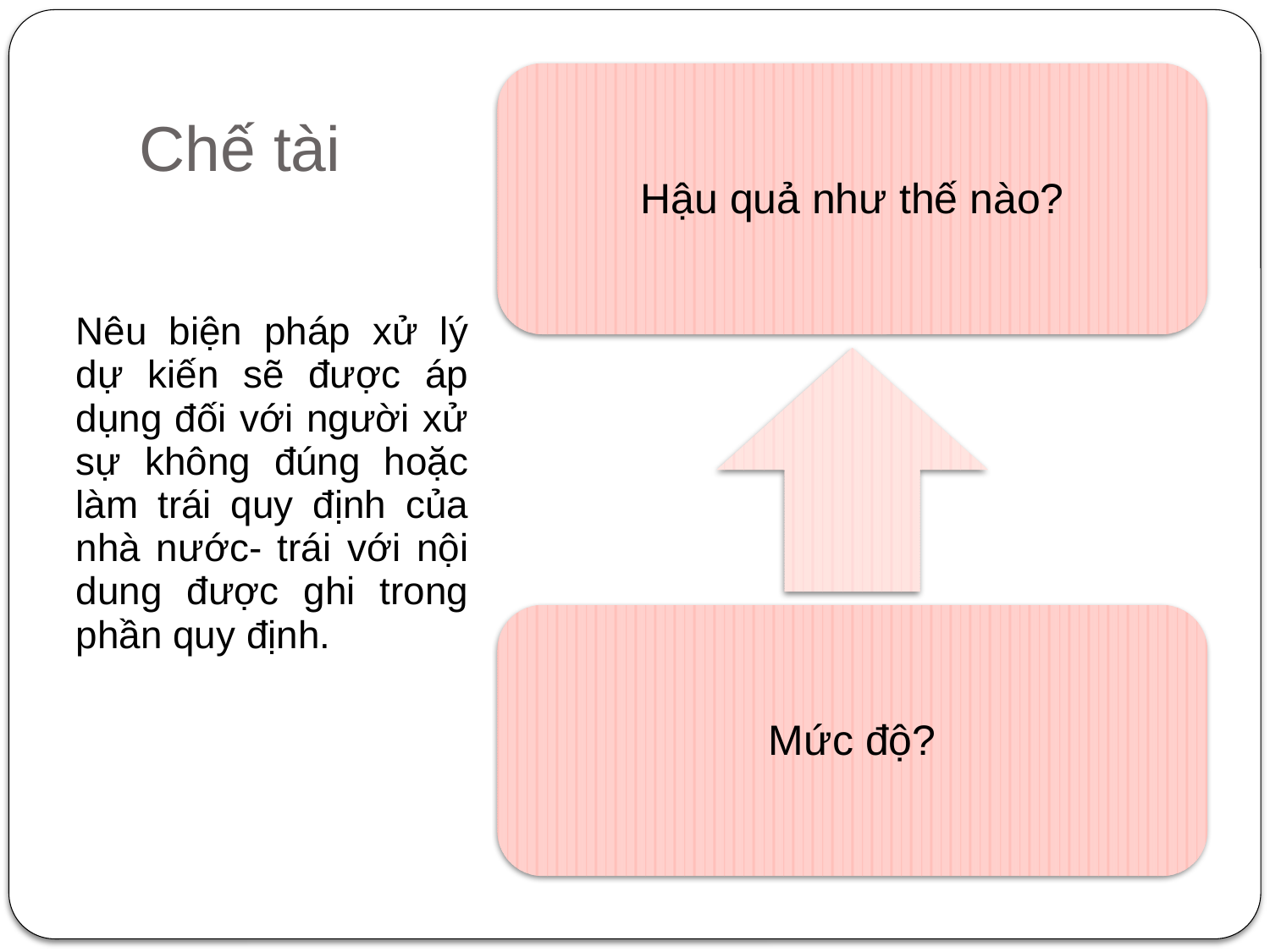

# Chế tài
Hậu quả như thế nào?
Mức độ?

Nêu biện pháp xử lý dự kiến sẽ được áp dụng đối với người xử sự không đúng hoặc làm trái quy định của nhà nước- trái với nội dung được ghi trong phần quy định.